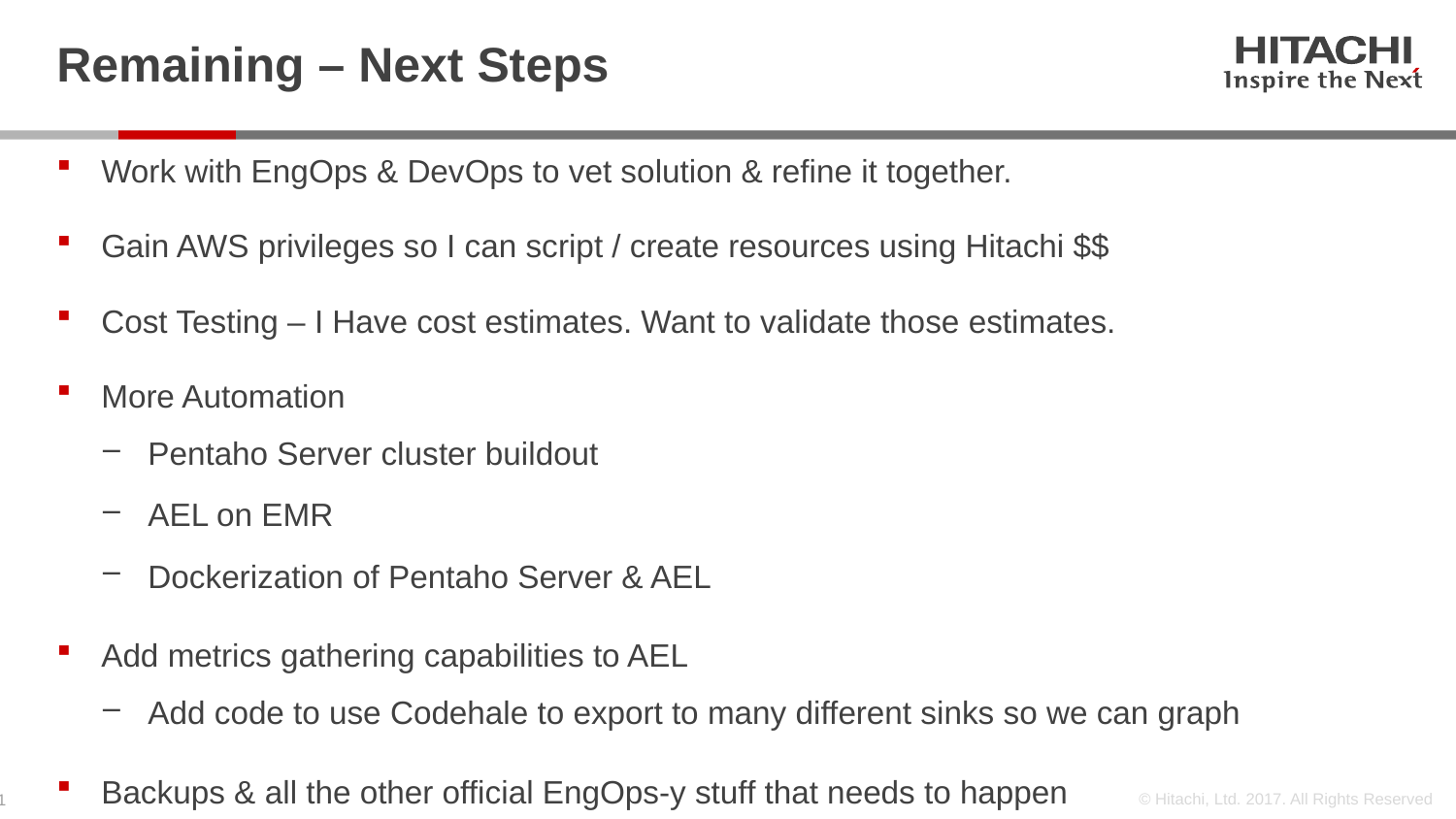

# Remaining – Next Steps
Work with EngOps & DevOps to vet solution & refine it together.
Gain AWS privileges so I can script / create resources using Hitachi $$
Cost Testing – I Have cost estimates. Want to validate those estimates.
More Automation
Pentaho Server cluster buildout
AEL on EMR
Dockerization of Pentaho Server & AEL
Add metrics gathering capabilities to AEL
Add code to use Codehale to export to many different sinks so we can graph
Backups & all the other official EngOps-y stuff that needs to happen